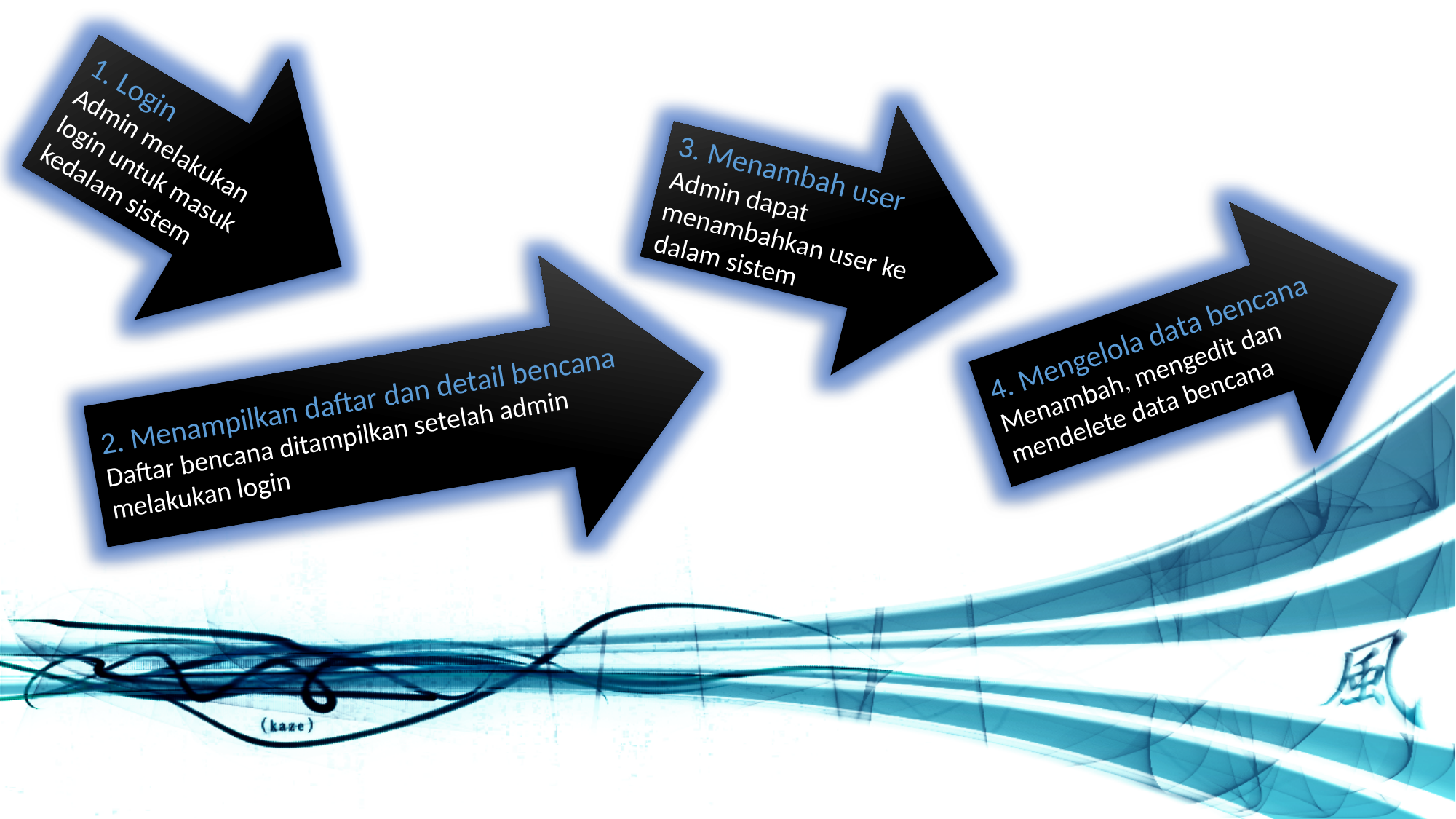

1. Login
Admin melakukan login untuk masuk kedalam sistem
#
3. Menambah user
Admin dapat menambahkan user ke dalam sistem
4. Mengelola data bencana
Menambah, mengedit dan mendelete data bencana
2. Menampilkan daftar dan detail bencana
Daftar bencana ditampilkan setelah admin melakukan login